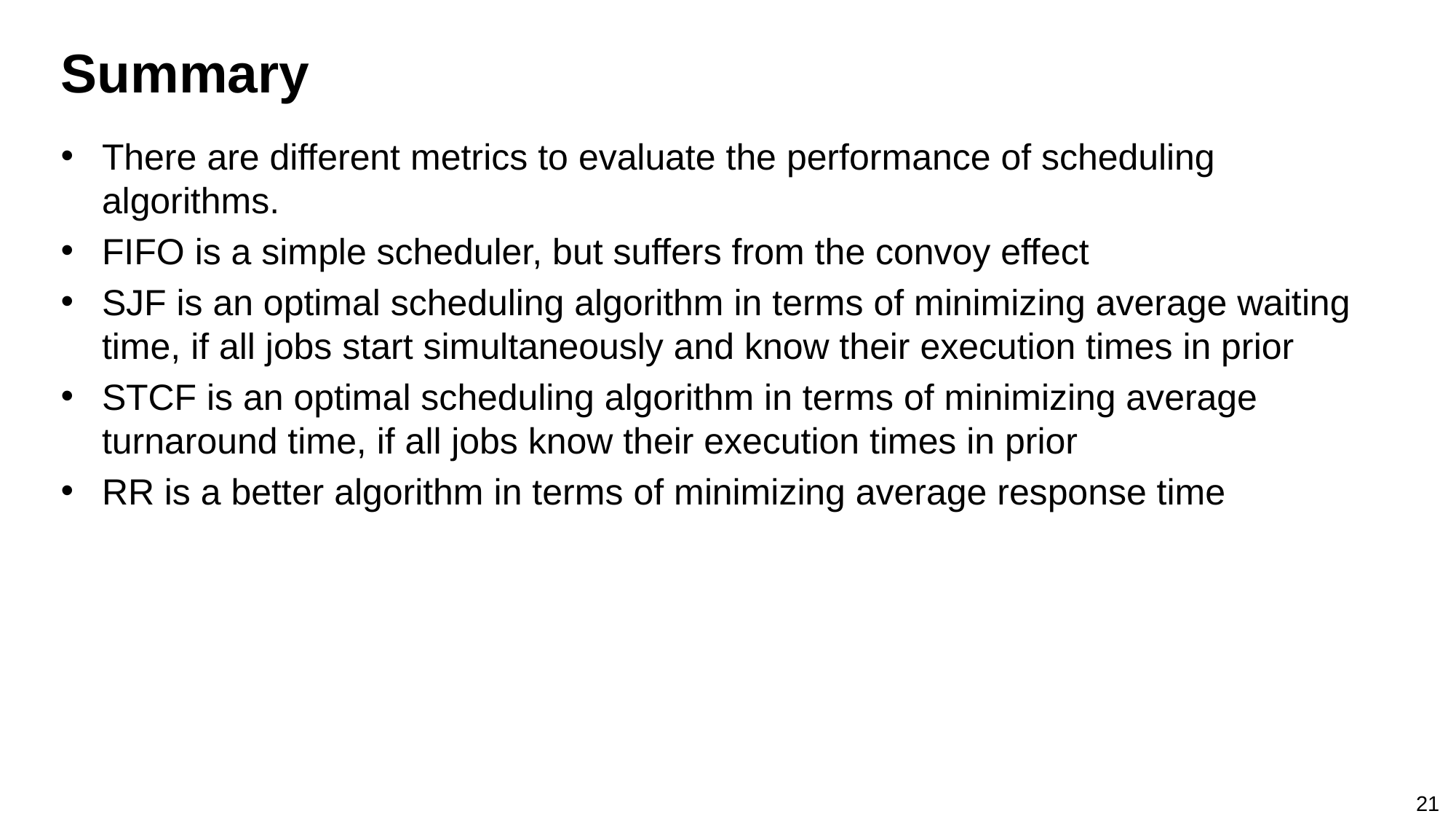

# Summary
There are different metrics to evaluate the performance of scheduling algorithms.
FIFO is a simple scheduler, but suffers from the convoy effect
SJF is an optimal scheduling algorithm in terms of minimizing average waiting time, if all jobs start simultaneously and know their execution times in prior
STCF is an optimal scheduling algorithm in terms of minimizing average turnaround time, if all jobs know their execution times in prior
RR is a better algorithm in terms of minimizing average response time
21